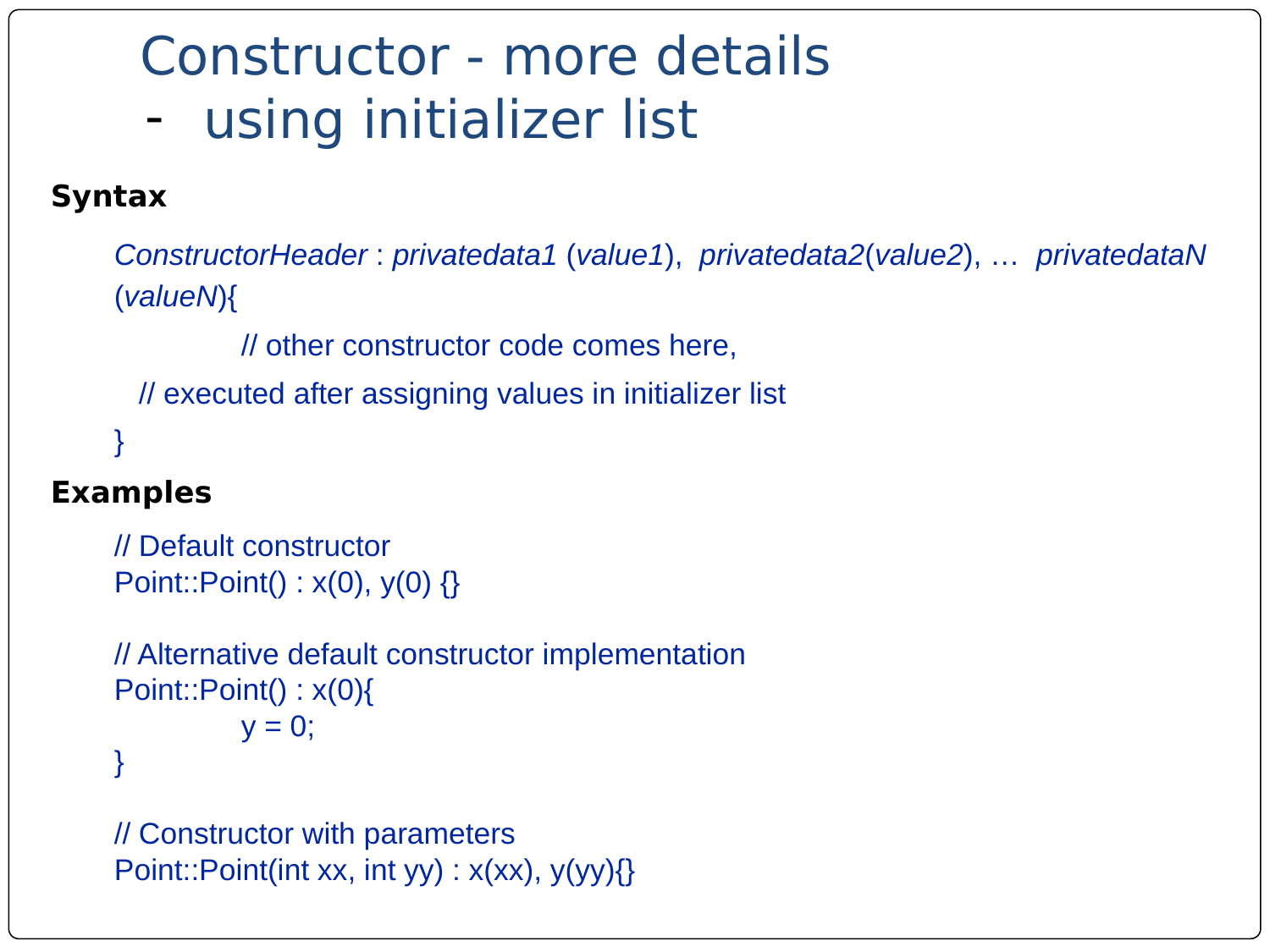

# Constructor - more details
using initializer list
Syntax
ConstructorHeader : privatedata1 (value1),  privatedata2(value2), …  privatedataN (valueN){
	// other constructor code comes here,
   // executed after assigning values in initializer list
}
Examples
// Default constructor
Point::Point() : x(0), y(0) {}

// Alternative default constructor implementation
Point::Point() : x(0){
	y = 0;
}

// Constructor with parameters
Point::Point(int xx, int yy) : x(xx), y(yy){}